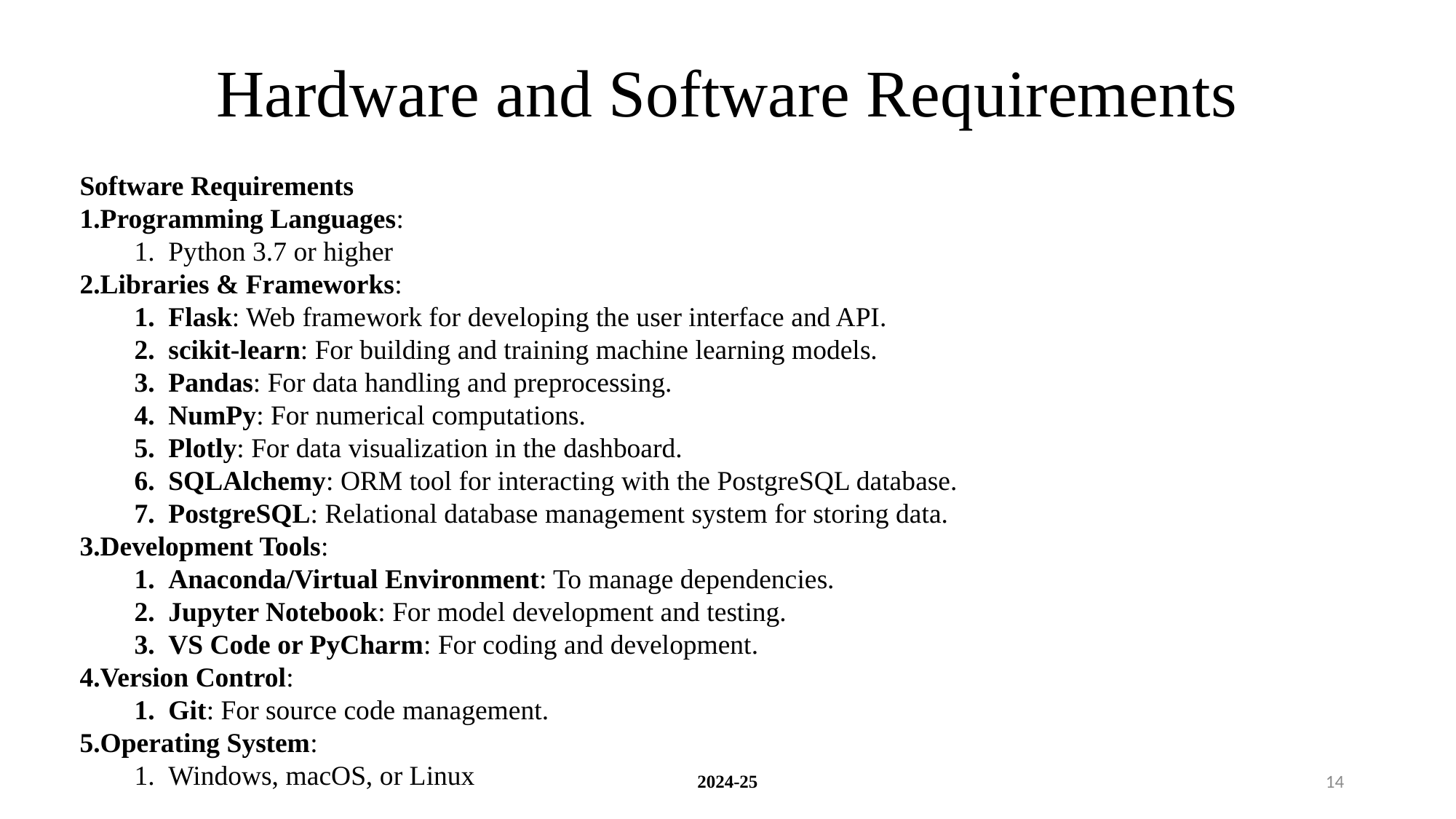

# Hardware and Software Requirements
Software Requirements
Programming Languages:
Python 3.7 or higher
Libraries & Frameworks:
Flask: Web framework for developing the user interface and API.
scikit-learn: For building and training machine learning models.
Pandas: For data handling and preprocessing.
NumPy: For numerical computations.
Plotly: For data visualization in the dashboard.
SQLAlchemy: ORM tool for interacting with the PostgreSQL database.
PostgreSQL: Relational database management system for storing data.
Development Tools:
Anaconda/Virtual Environment: To manage dependencies.
Jupyter Notebook: For model development and testing.
VS Code or PyCharm: For coding and development.
Version Control:
Git: For source code management.
Operating System:
Windows, macOS, or Linux
2024-25
14